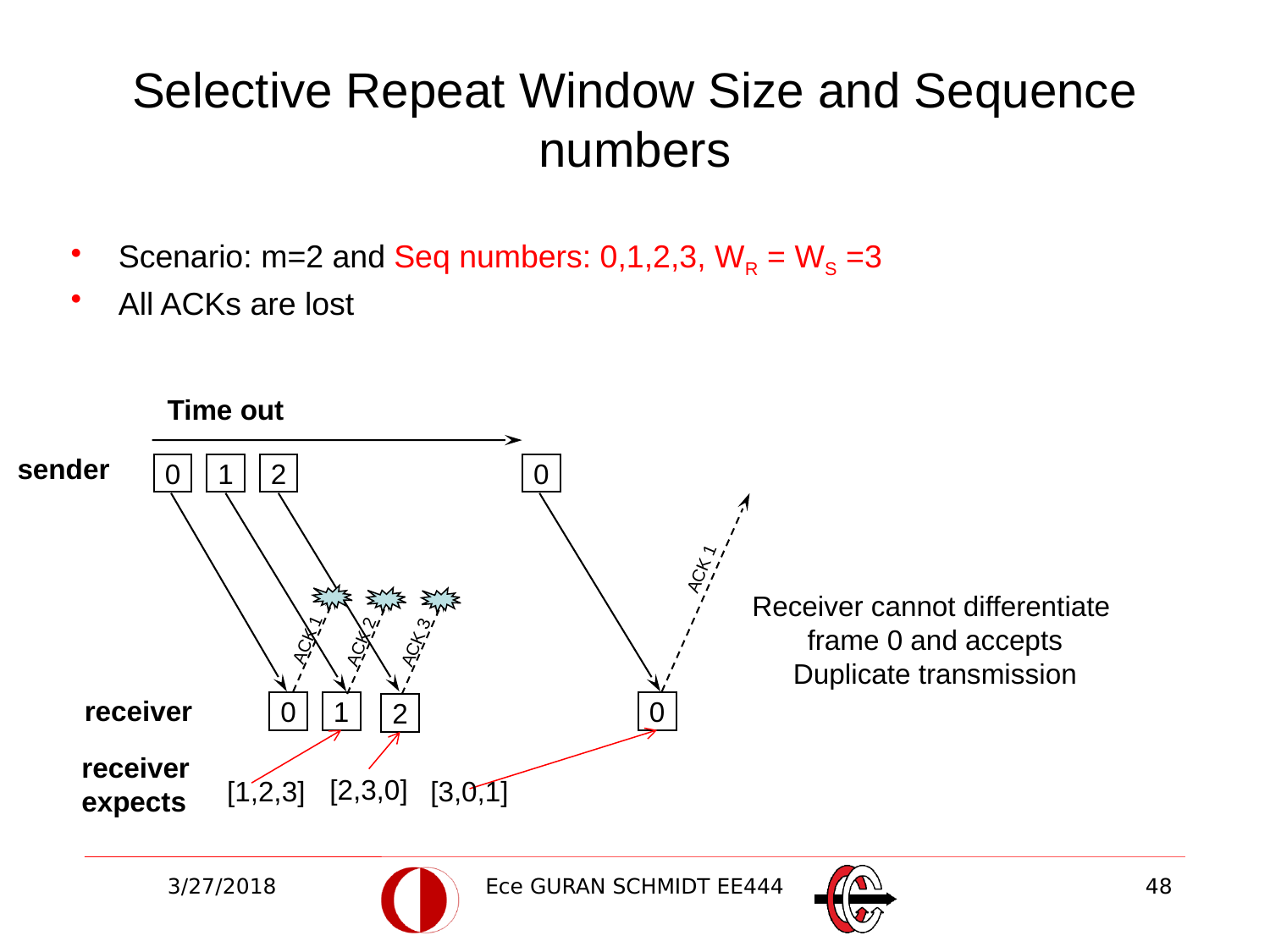

# Selective Repeat Window Size and Sequence numbers
Scenario: m=2 and Seq numbers: 0,1,2,3, WR = WS =3
All ACKs are lost

Time out

sender
0
1
2
0

ACK 1
Receiver cannot differentiate
frame 0 and accepts
Duplicate transmission

ACK 1
ACK 2
ACK 3
receiver
0
1
0
2
receiver
expects
[2,3,0]
[1,2,3]
[3,0,1]
3/27/2018
Ece GURAN SCHMIDT EE444
48